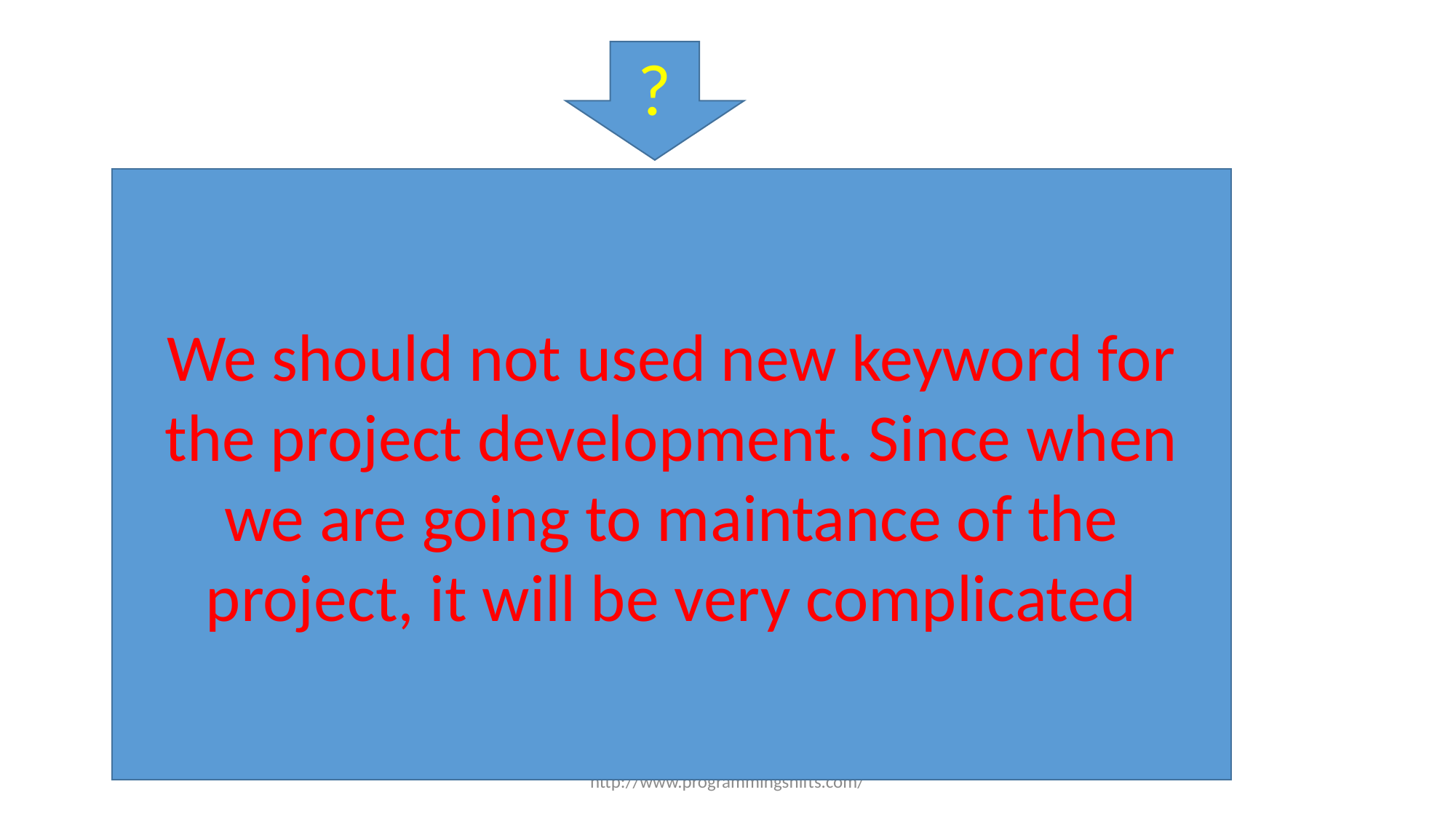

?
We should not used new keyword for the project development. Since when we are going to maintance of the project, it will be very complicated
http://www.programmingshifts.com/